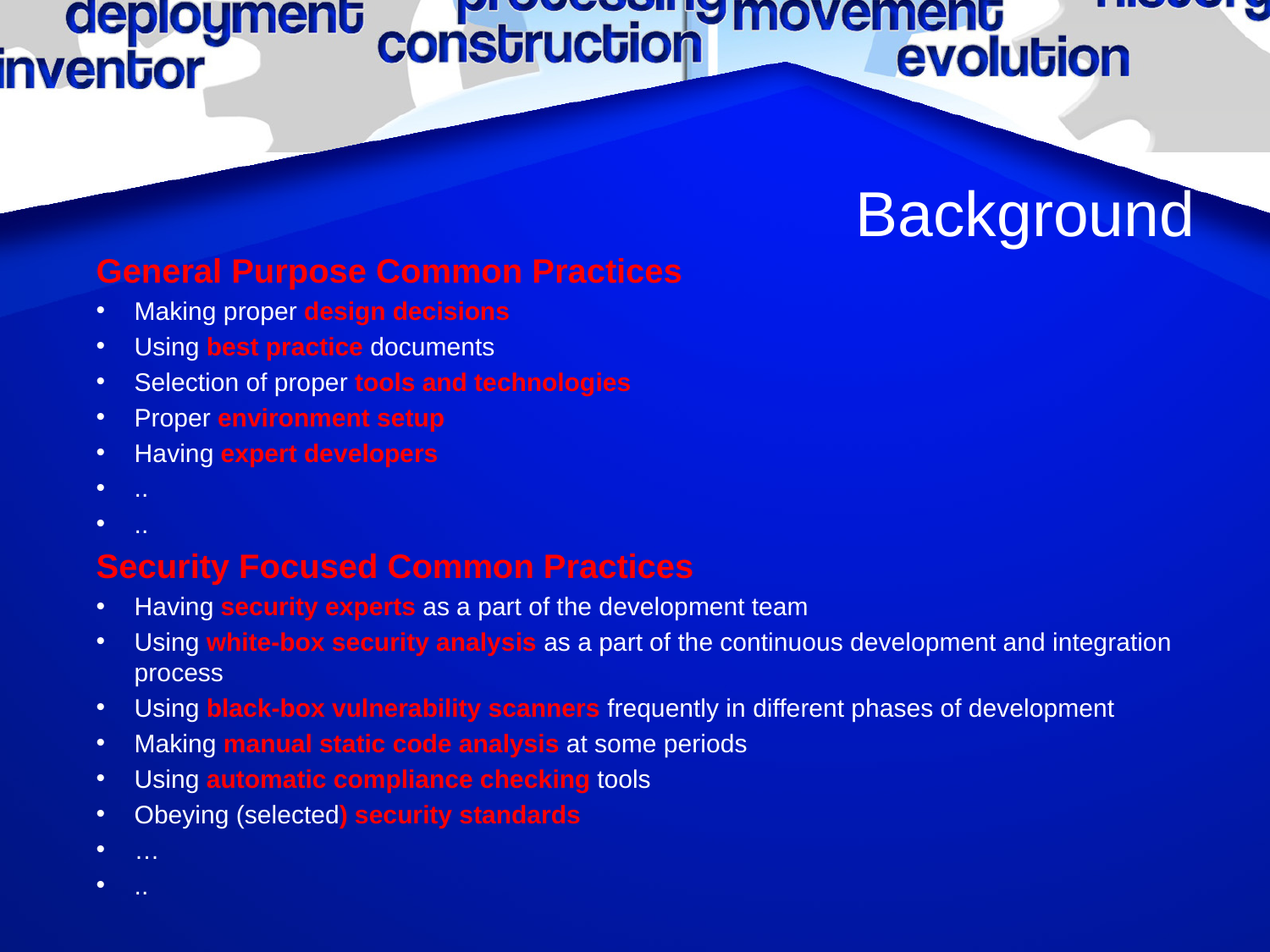

# Background
General Purpose Common Practices
Making proper design decisions
Using best practice documents
Selection of proper tools and technologies
Proper environment setup
Having expert developers
..
..
Security Focused Common Practices
Having security experts as a part of the development team
Using white-box security analysis as a part of the continuous development and integration process
Using black-box vulnerability scanners frequently in different phases of development
Making manual static code analysis at some periods
Using automatic compliance checking tools
Obeying (selected) security standards
…
..